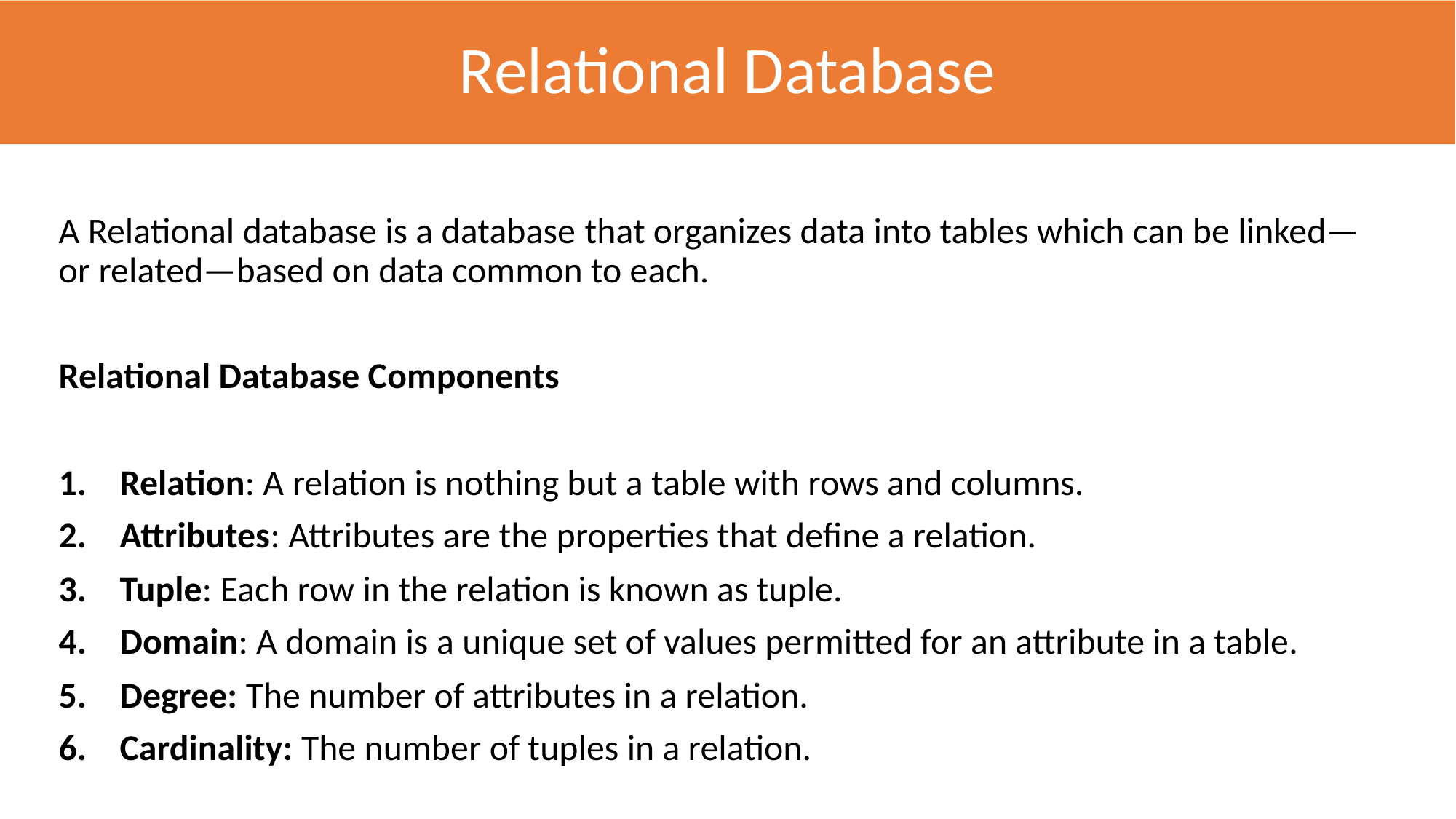

# Relational Database
Relational Database:

A Relational database is a database that organizes data into tables which can be linked—or related—based on data common to each.

Relational Database Components

Relation: A relation is nothing but a table with rows and columns.
Attributes: Attributes are the properties that define a relation.
Tuple: Each row in the relation is known as tuple.
Domain: A domain is a unique set of values permitted for an attribute in a table.
Degree: The number of attributes in a relation.
Cardinality: The number of tuples in a relation.